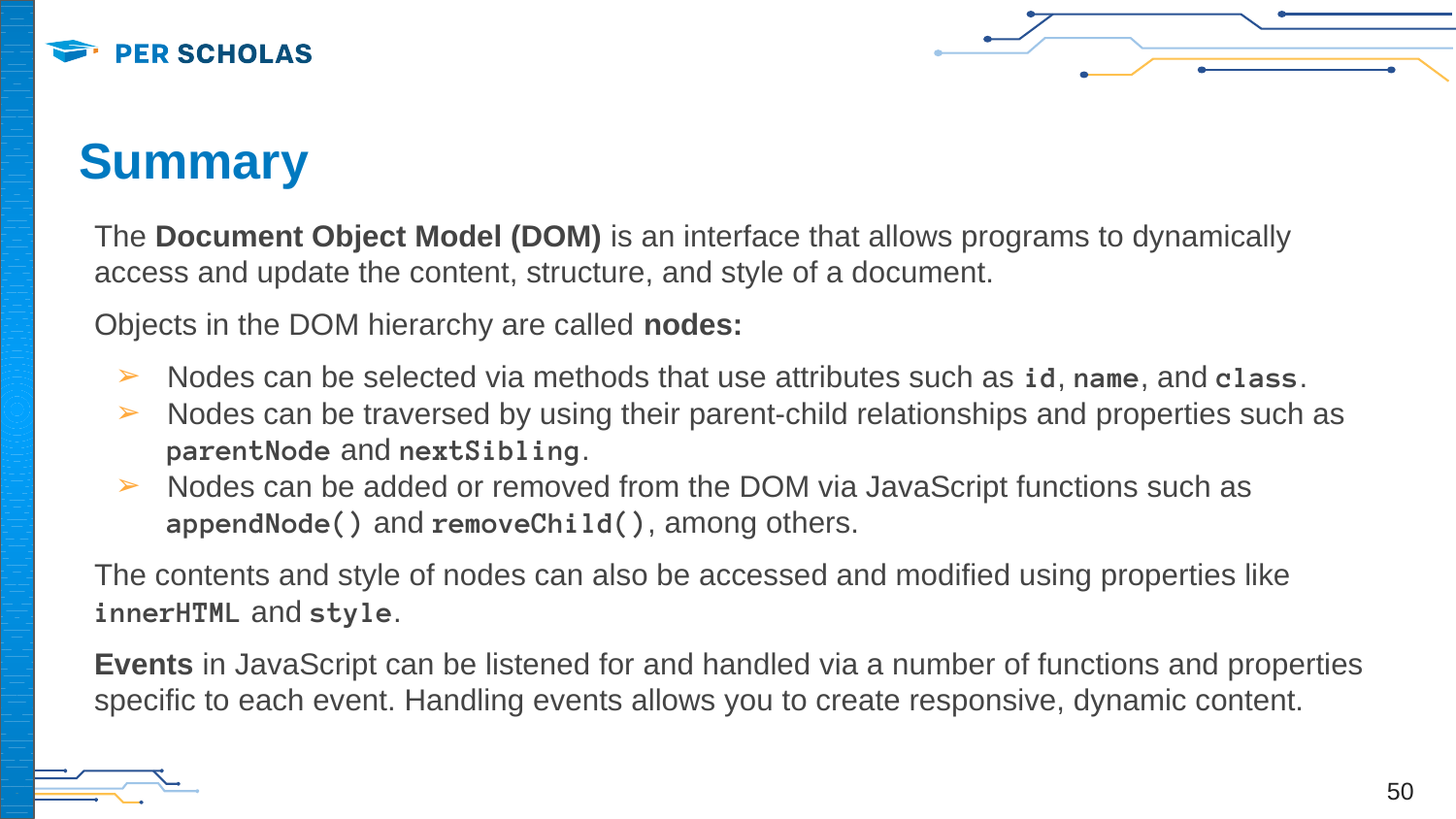

# Summary
The Document Object Model (DOM) is an interface that allows programs to dynamically access and update the content, structure, and style of a document.
Objects in the DOM hierarchy are called nodes:
Nodes can be selected via methods that use attributes such as id, name, and class.
Nodes can be traversed by using their parent-child relationships and properties such as parentNode and nextSibling.
Nodes can be added or removed from the DOM via JavaScript functions such as appendNode() and removeChild(), among others.
The contents and style of nodes can also be accessed and modified using properties like innerHTML and style.
Events in JavaScript can be listened for and handled via a number of functions and properties specific to each event. Handling events allows you to create responsive, dynamic content.
50